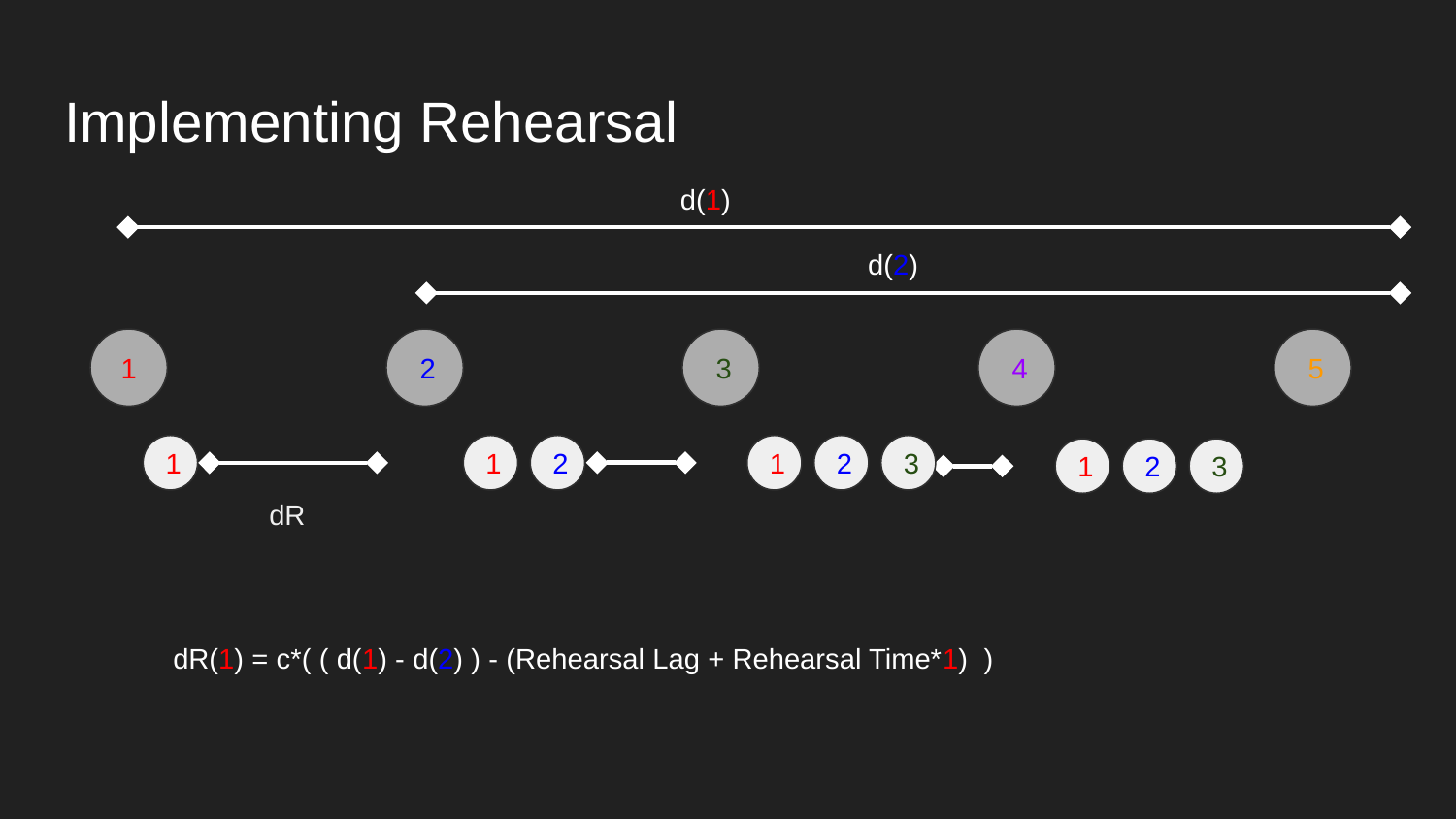

# Implementing Rehearsal
d(1)
d(2)
1
 2
 3
 4
 5
1
2
3
1
1
2
1
2
3
dR
dR(1) = c*( ( d(1) - d(2) ) - (Rehearsal Lag + Rehearsal Time*1)  )